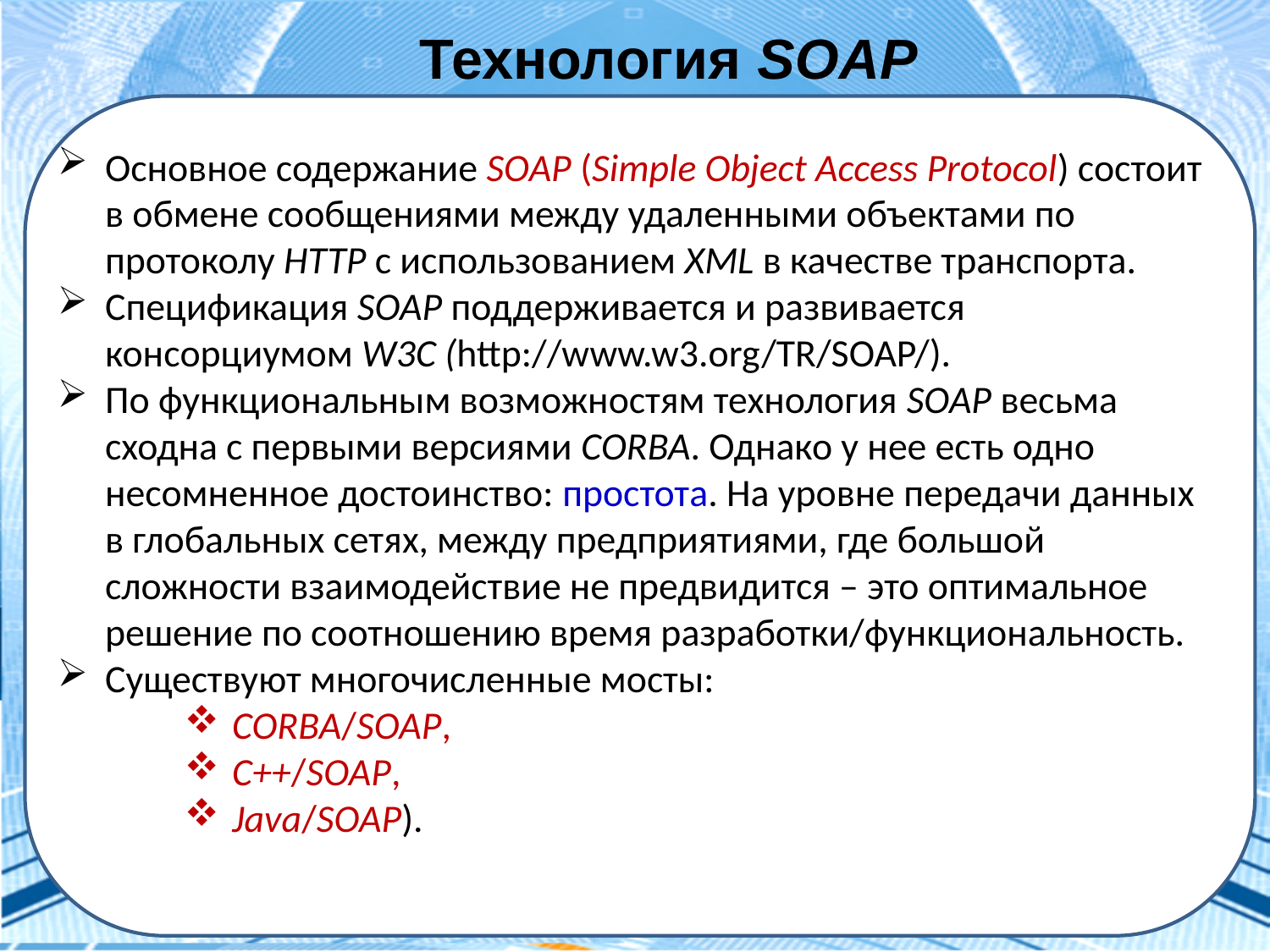

Технология SOAP
Основное содержание SOAP (Simple Object Access Protocol) состоит в обмене сообщениями между удаленными объектами по протоколу HTTP с использованием XML в качестве транспорта.
Спецификация SOAP поддерживается и развивается консорциумом W3C (http://www.w3.org/TR/SOAP/).
По функциональным возможностям технология SOAP весьма сходна с первыми версиями CORBA. Однако у нее есть одно несомненное достоинство: простота. На уровне передачи данных в глобальных сетях, между предприятиями, где большой сложности взаимодействие не предвидится – это оптимальное решение по соотношению время разработки/функциональность.
Существуют многочисленные мосты:
CORBA/SOAP,
C++/SOAP,
Java/SOAP).